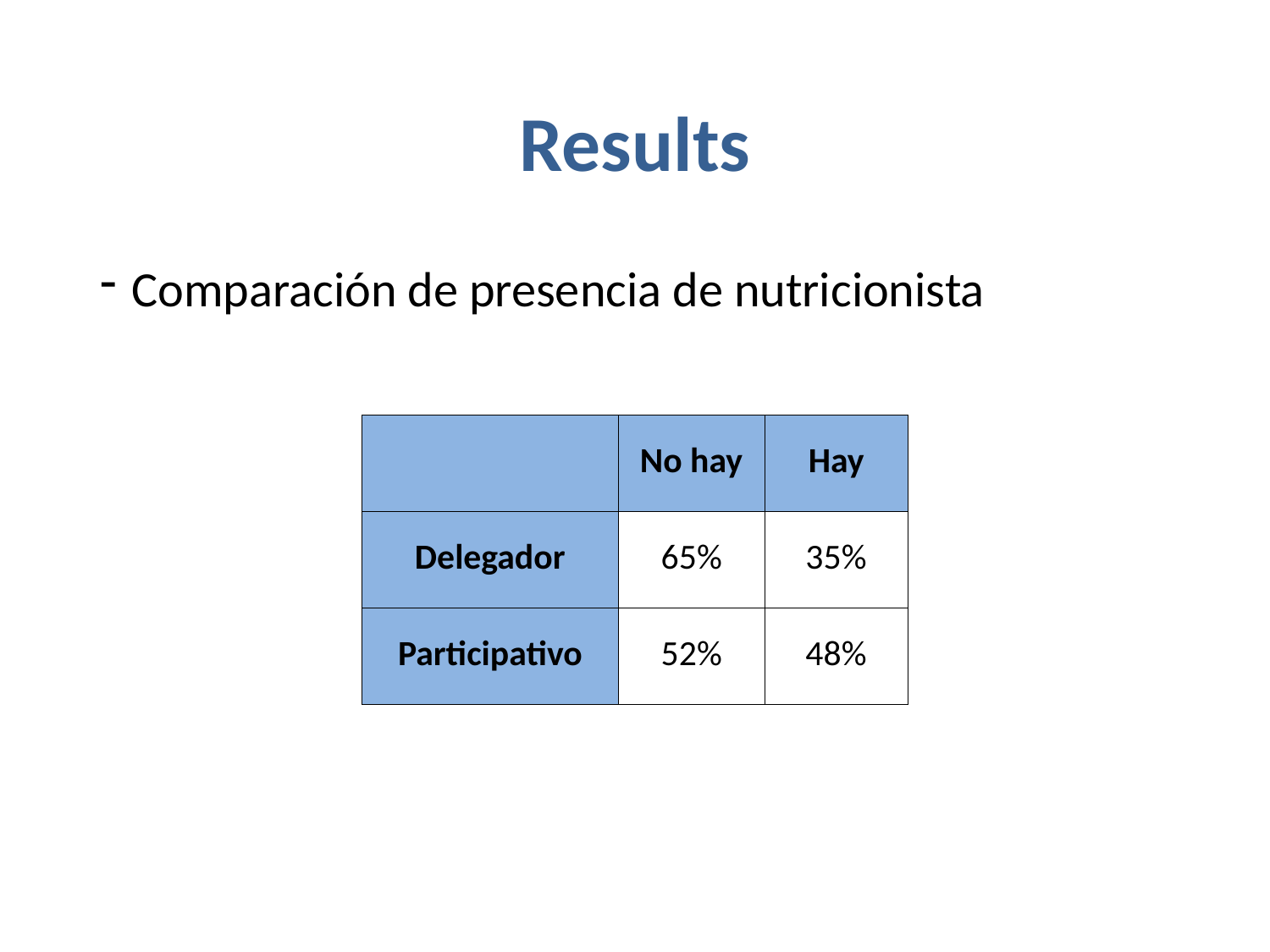

# Results
Comparación de presencia de nutricionista
|  | No hay | Hay |
| --- | --- | --- |
| Delegador | 65% | 35% |
| Participativo | 52% | 48% |